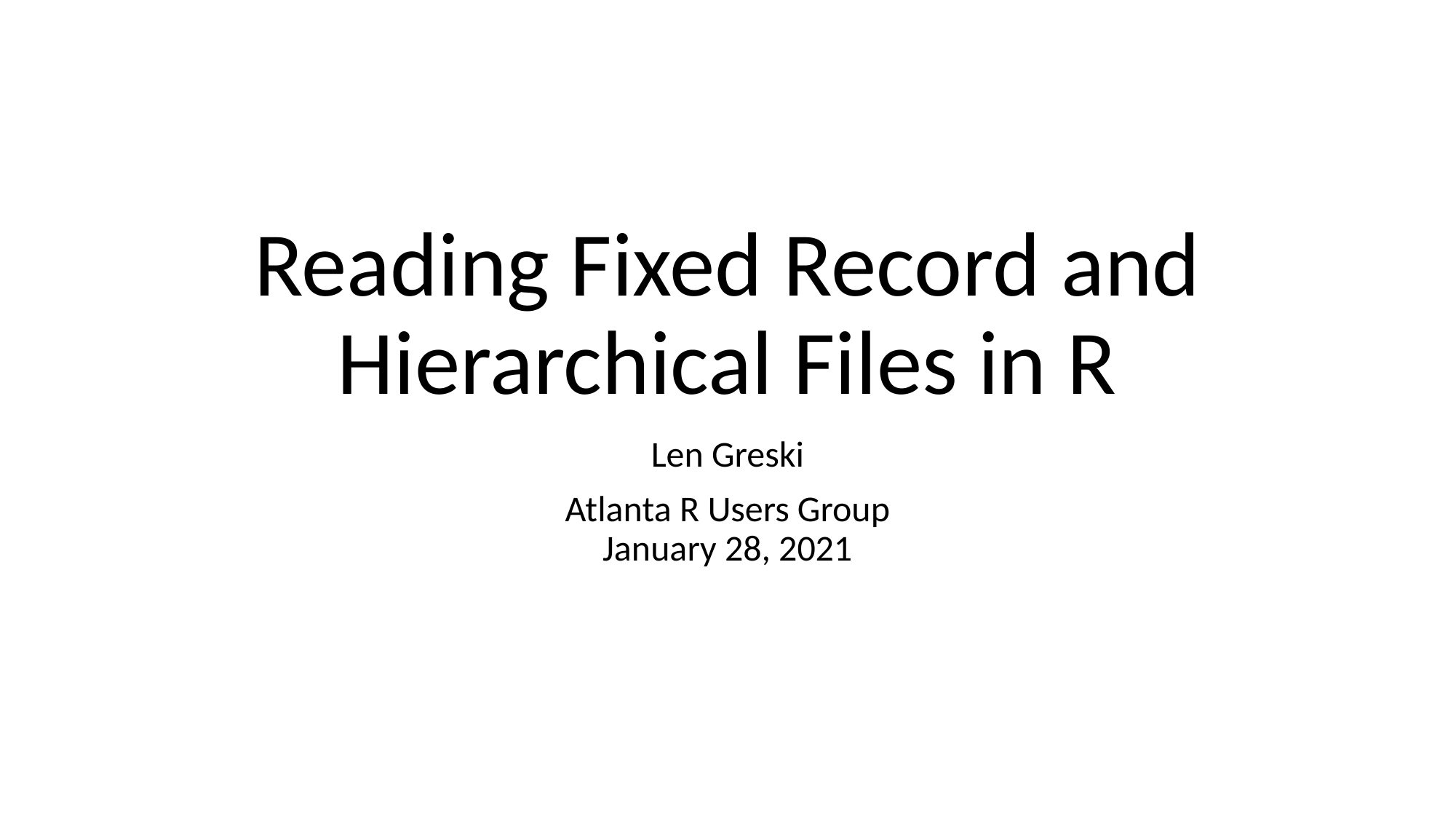

# Reading Fixed Record and Hierarchical Files in R
Len Greski
Atlanta R Users Group
January 28, 2021